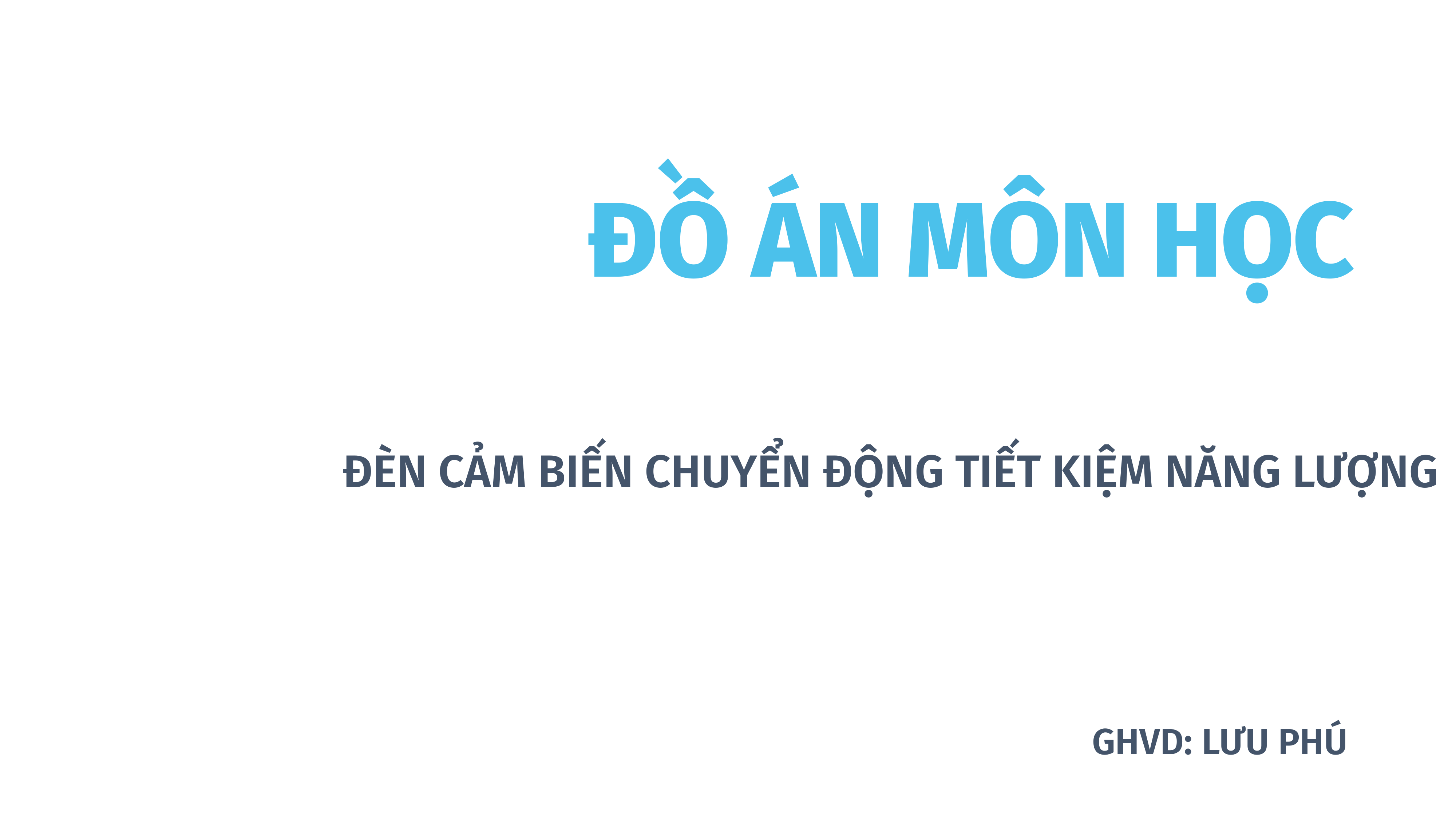

ĐỒ ÁN MÔN HỌC
ĐÈN CẢM BIẾN CHUYỂN ĐỘNG TIẾT KIỆM NĂNG LƯỢNG
GHVD: LƯU PHÚ